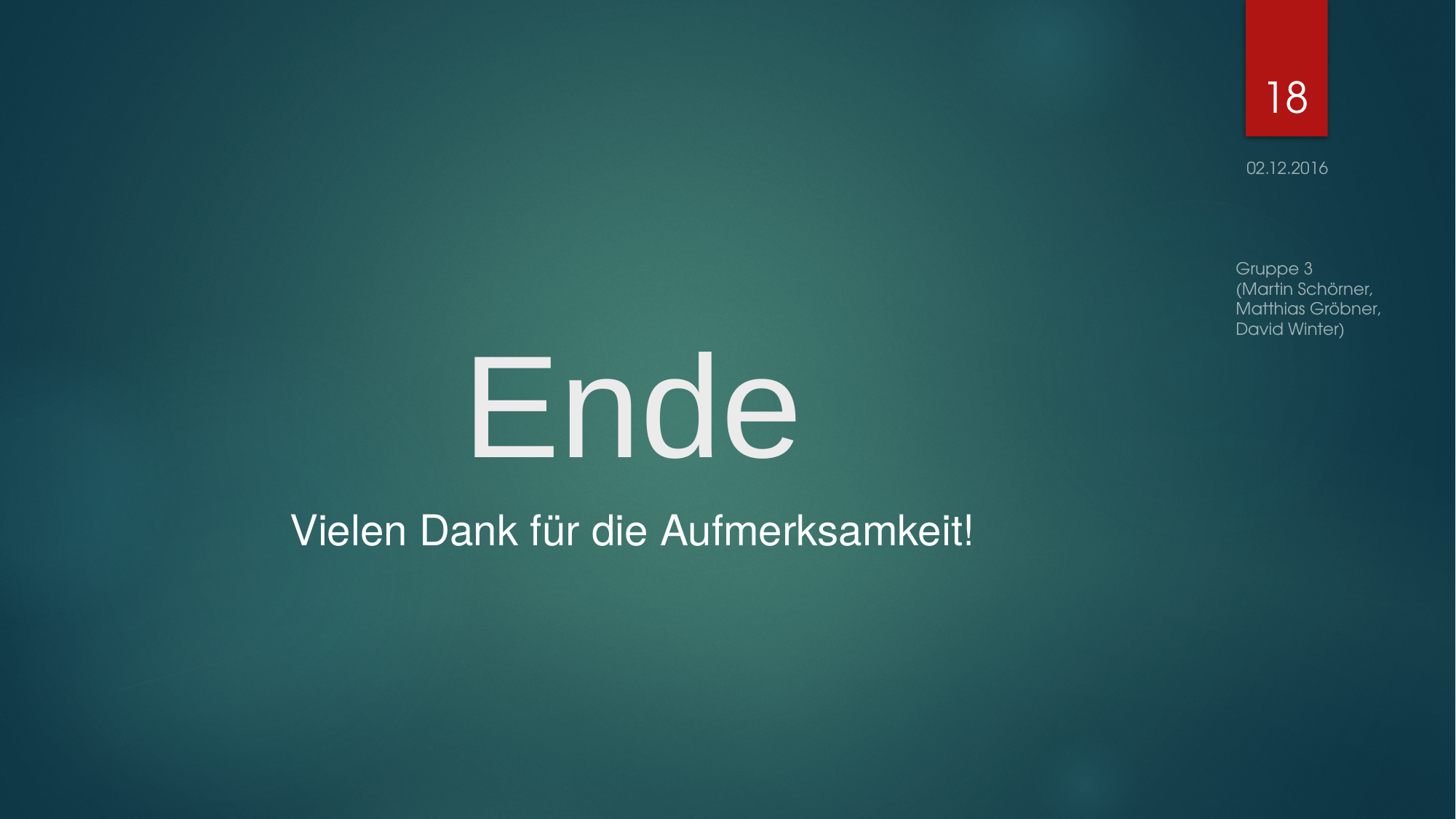

18
02.12.2016
Gruppe 3
(Martin Schörner,
Matthias Gröbner,
David Winter)
# Ende
Vielen Dank für die Aufmerksamkeit!